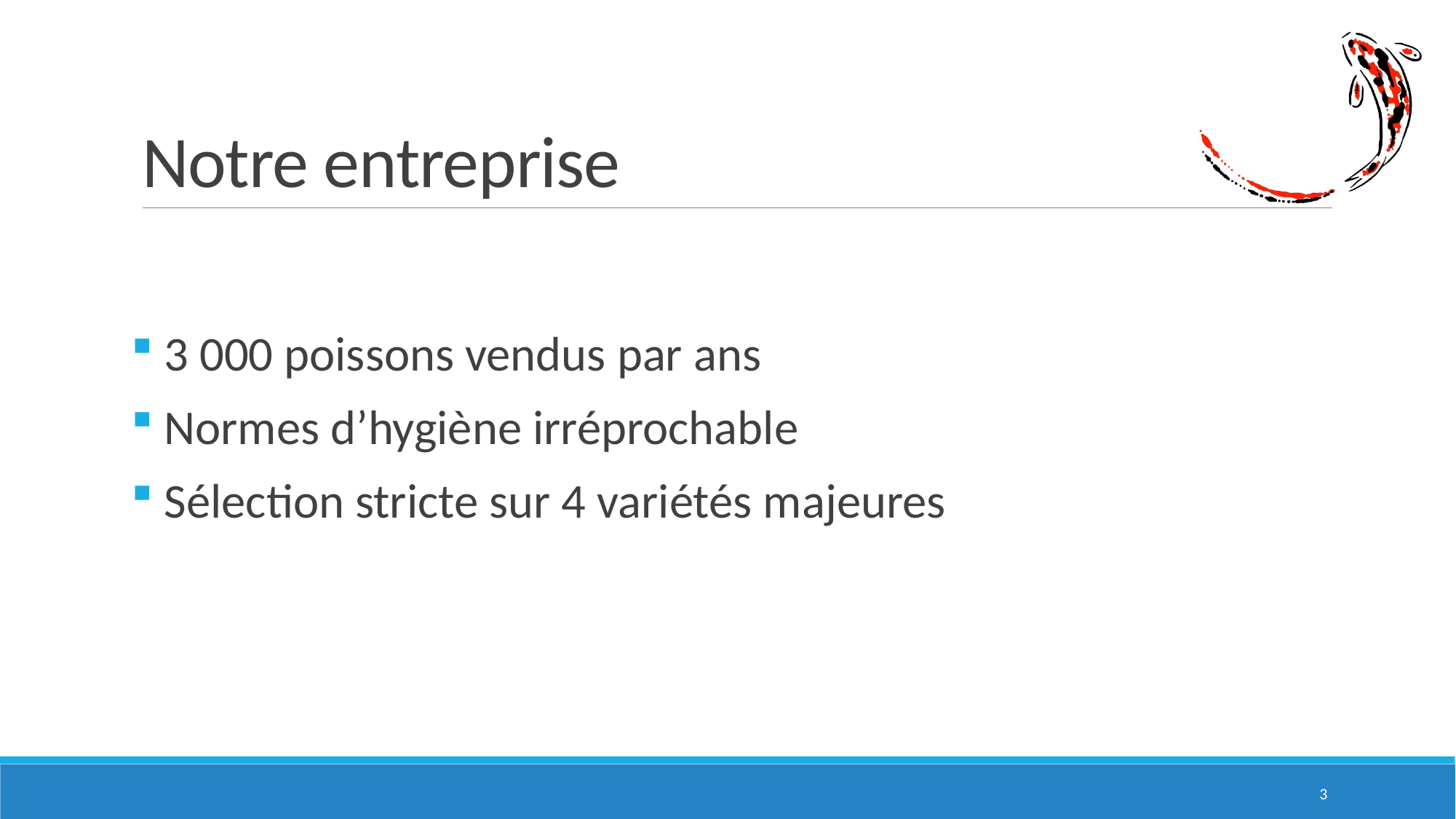

# Notre entreprise
 3 000 poissons vendus par ans
 Normes d’hygiène irréprochable
 Sélection stricte sur 4 variétés majeures

3